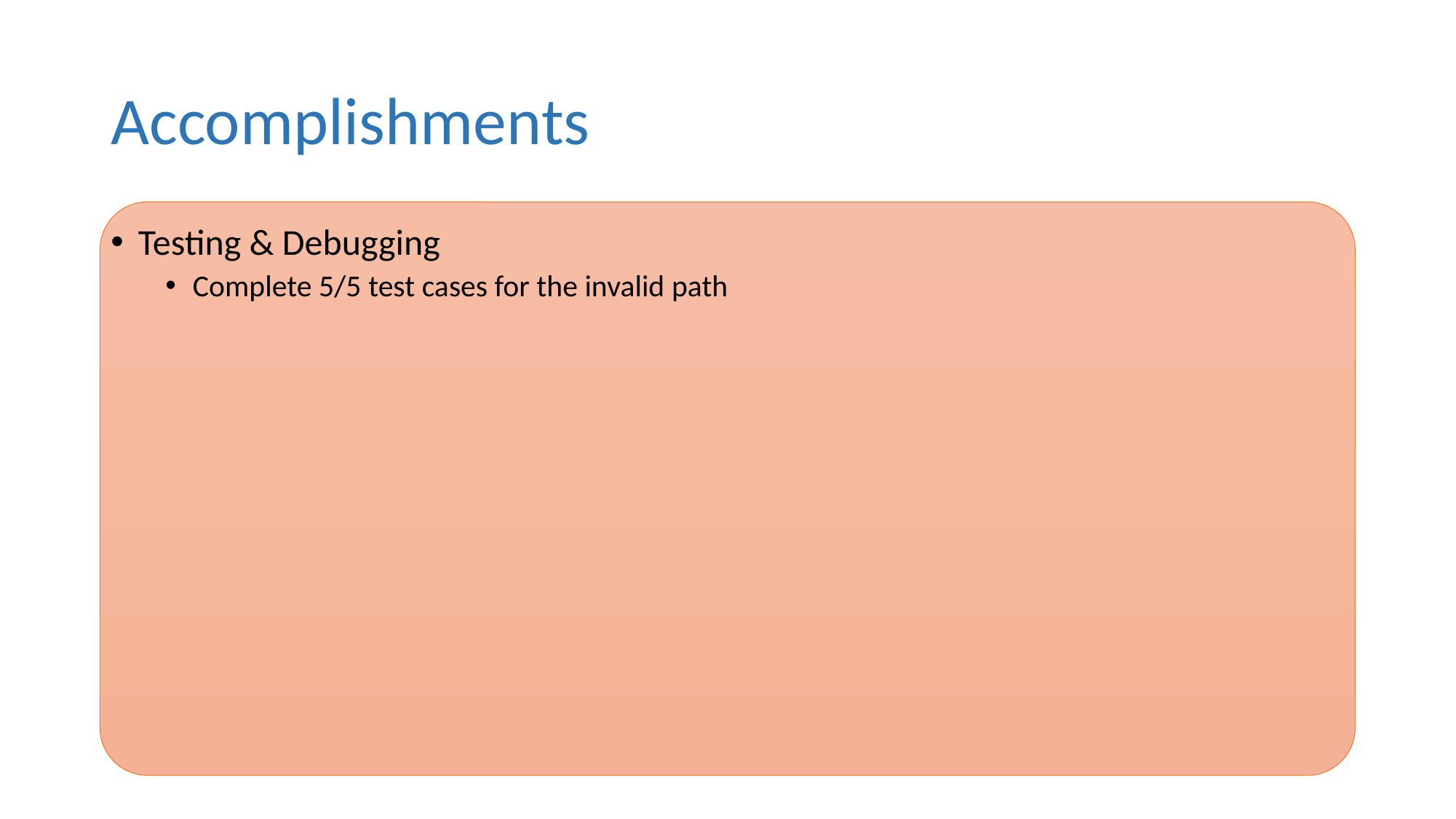

# Accomplishments

Testing & Debugging
Complete 5/5 test cases for the invalid path